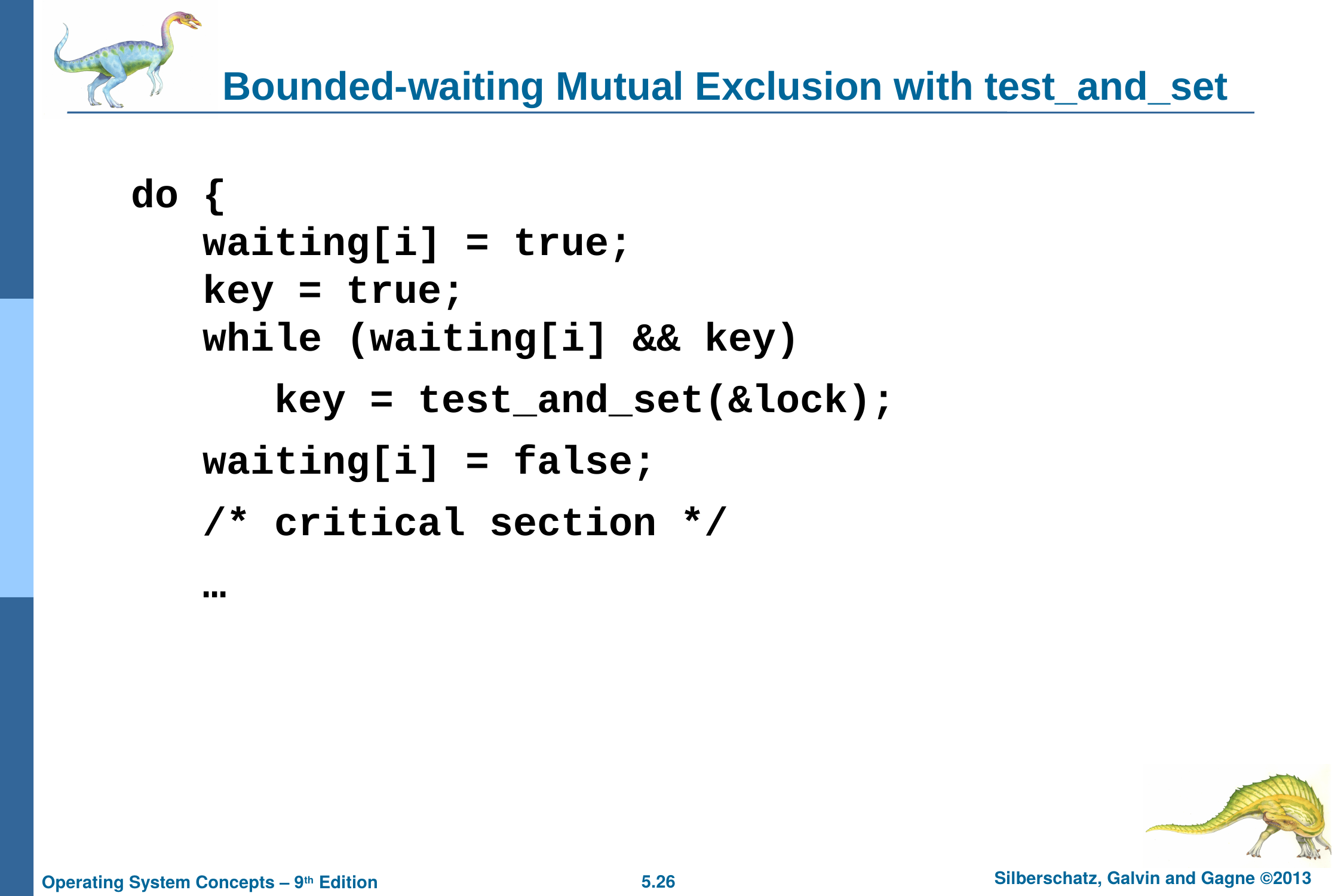

# Bounded-waiting Mutual Exclusion with test_and_set
do {
   waiting[i] = true;
   key = true;
   while (waiting[i] && key)
      key = test_and_set(&lock);
   waiting[i] = false;
   /* critical section */
   …